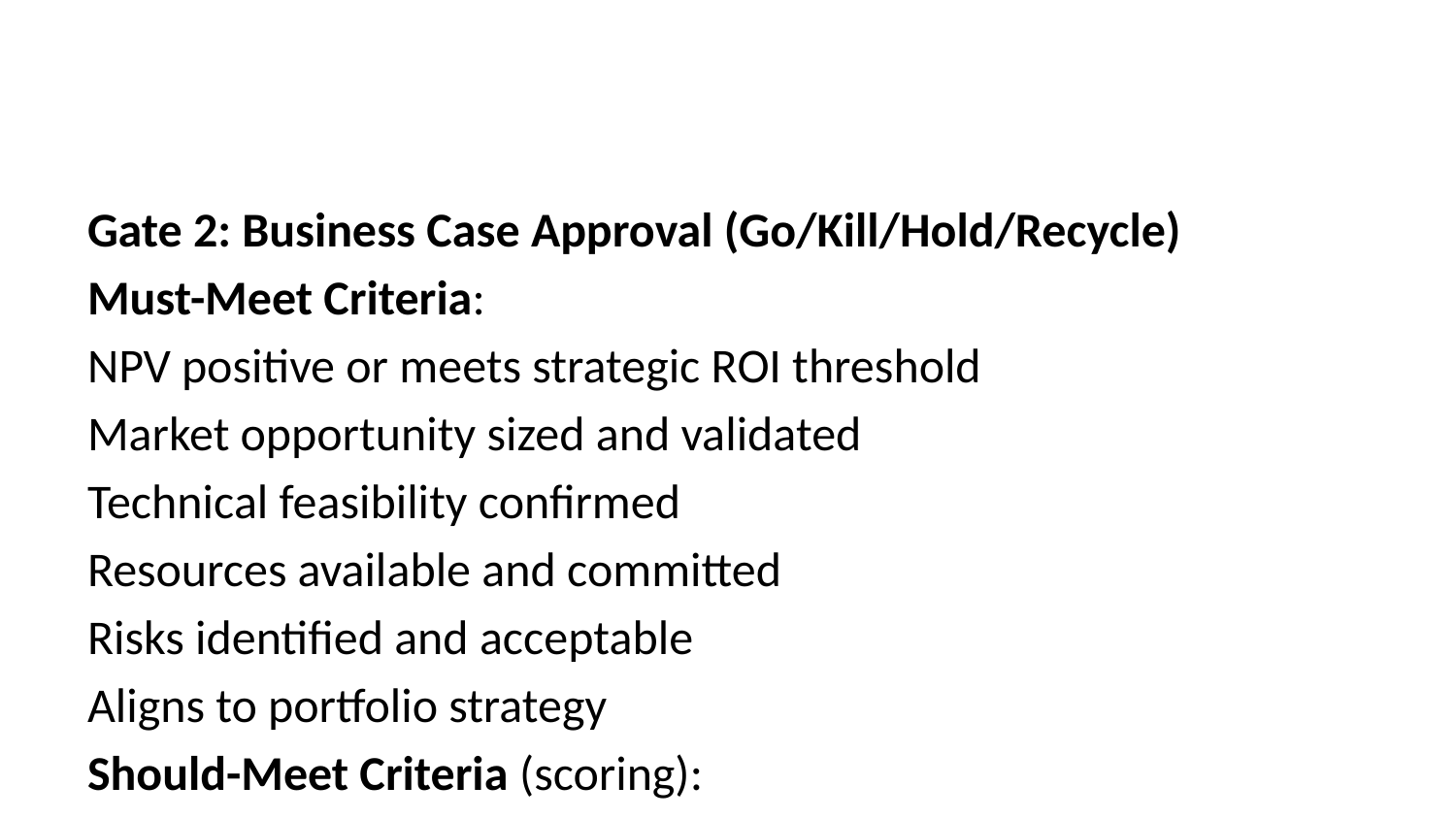

Gate 2: Business Case Approval (Go/Kill/Hold/Recycle)
Must-Meet Criteria:
NPV positive or meets strategic ROI threshold
Market opportunity sized and validated
Technical feasibility confirmed
Resources available and committed
Risks identified and acceptable
Aligns to portfolio strategy
Should-Meet Criteria (scoring):
Financial attractiveness (NPV, IRR, payback)
Strategic fit and importance
Competitive advantage sustainability
Technical feasibility and complexity
Market timing
Risk level (manageable)
Threshold: Weighted score based on investment size and strategic importance